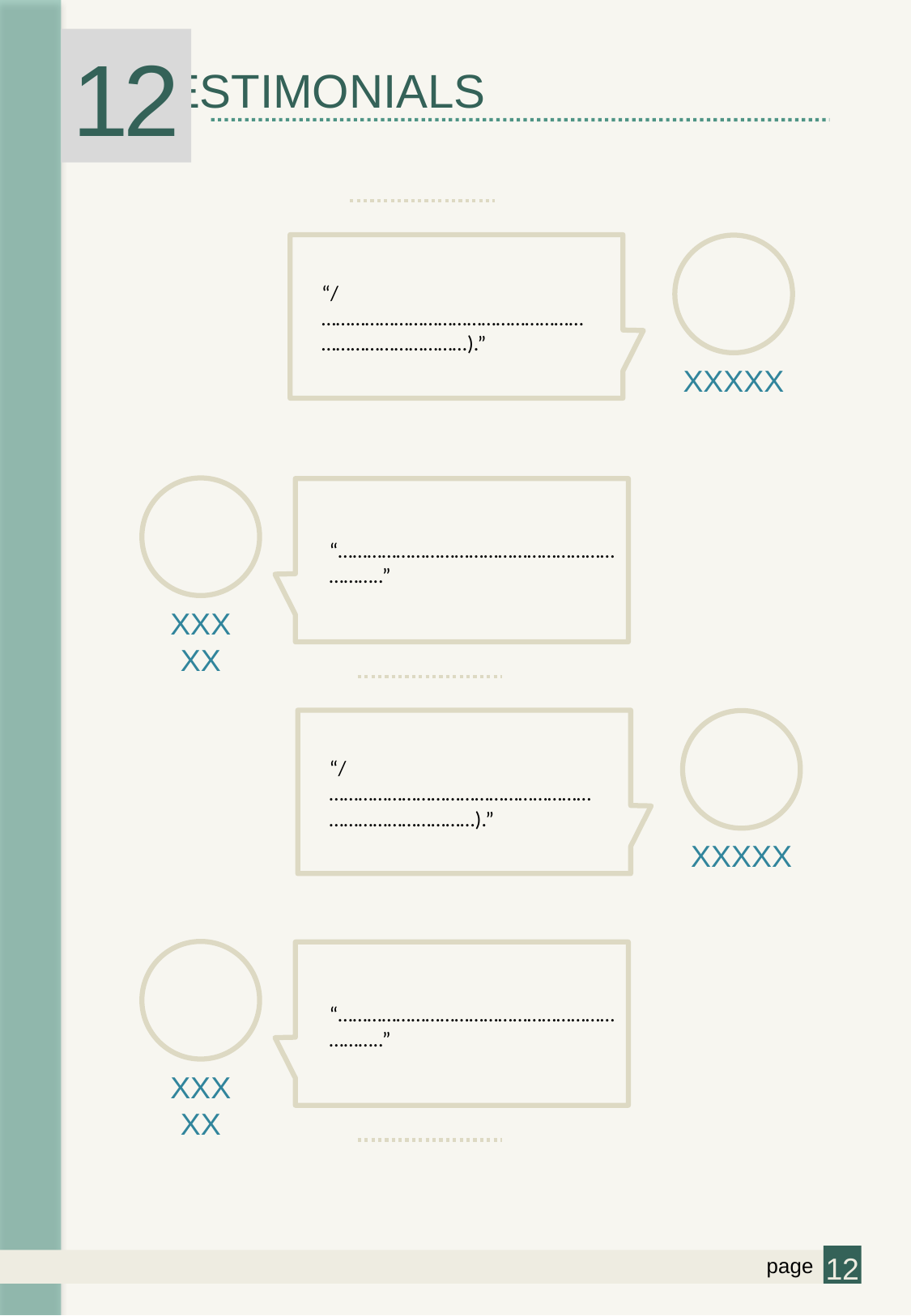

12
TESTIMONIALS

“/…………………………………………………………………………).”
XXXXX

“…………………………………………………………..”
XXXXX

“/…………………………………………………………………………).”
XXXXX

“…………………………………………………………..”
XXXXX

12
1

page